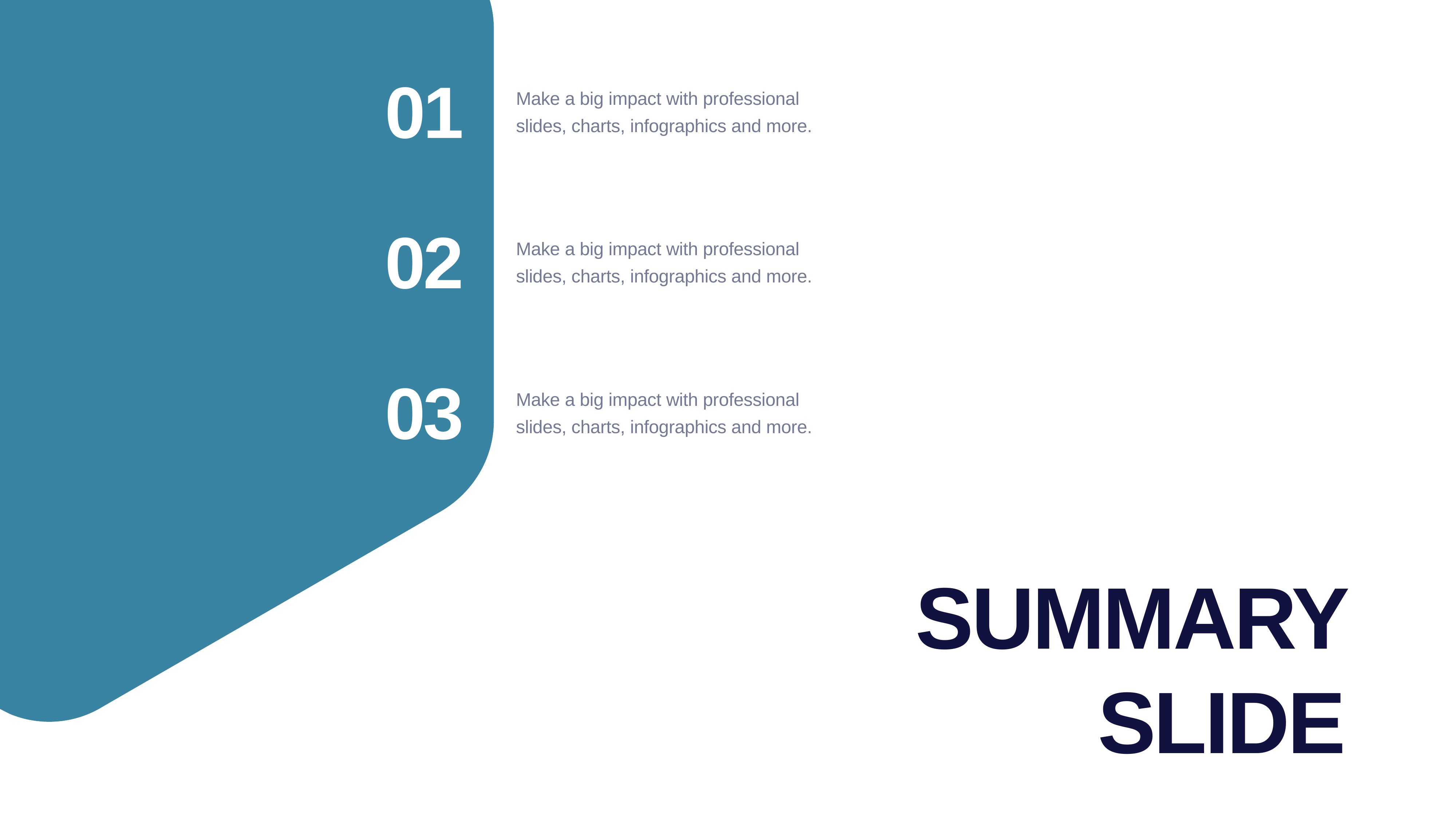

01
Make a big impact with professional slides, charts, infographics and more.
02
Make a big impact with professional slides, charts, infographics and more.
03
Make a big impact with professional slides, charts, infographics and more.
SUMMARY SLIDE